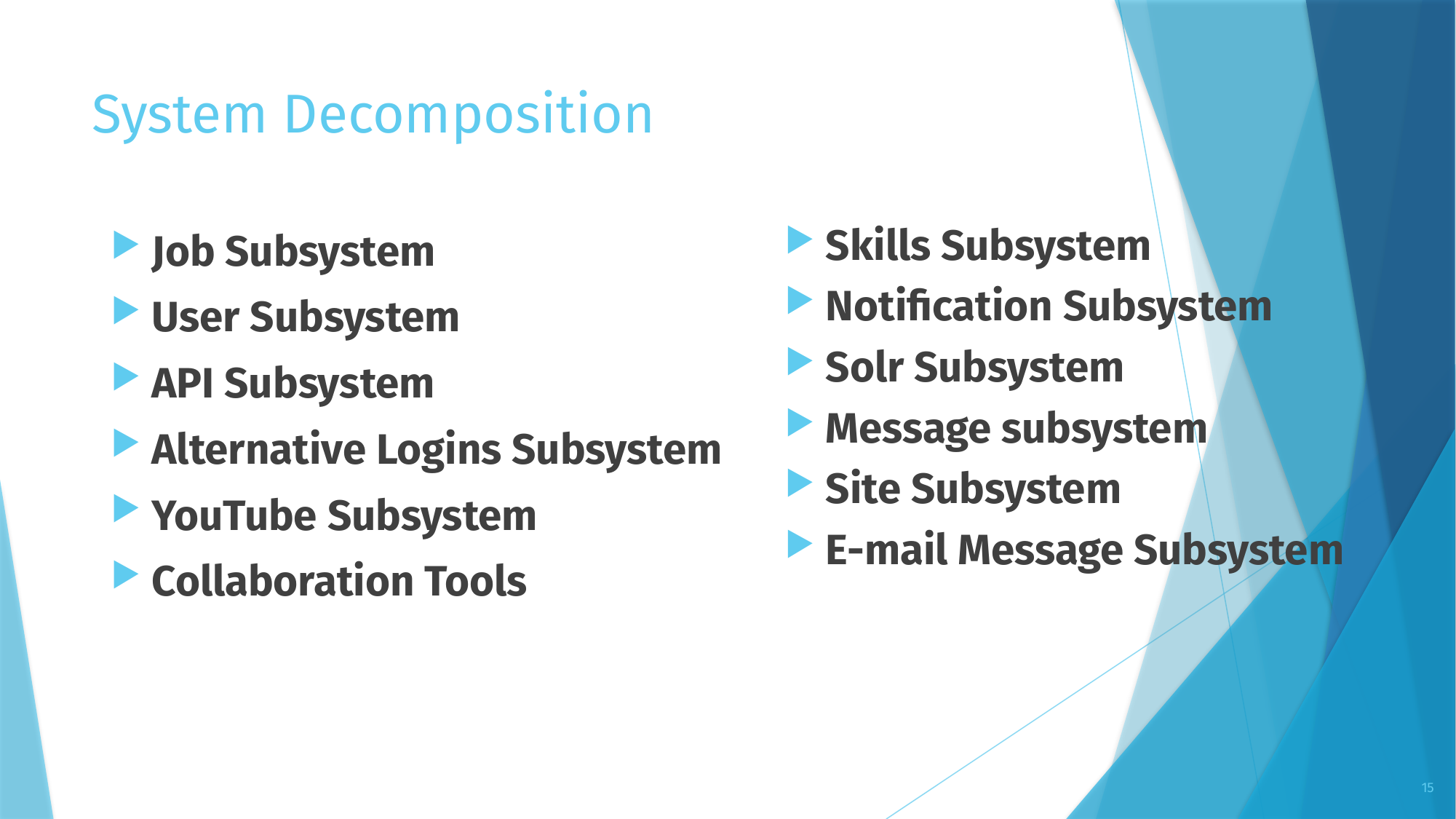

# System Decomposition
Job Subsystem
User Subsystem
API Subsystem
Alternative Logins Subsystem
YouTube Subsystem
Collaboration Tools

Skills Subsystem
Notification Subsystem
Solr Subsystem
Message subsystem
Site Subsystem
E-mail Message Subsystem

15